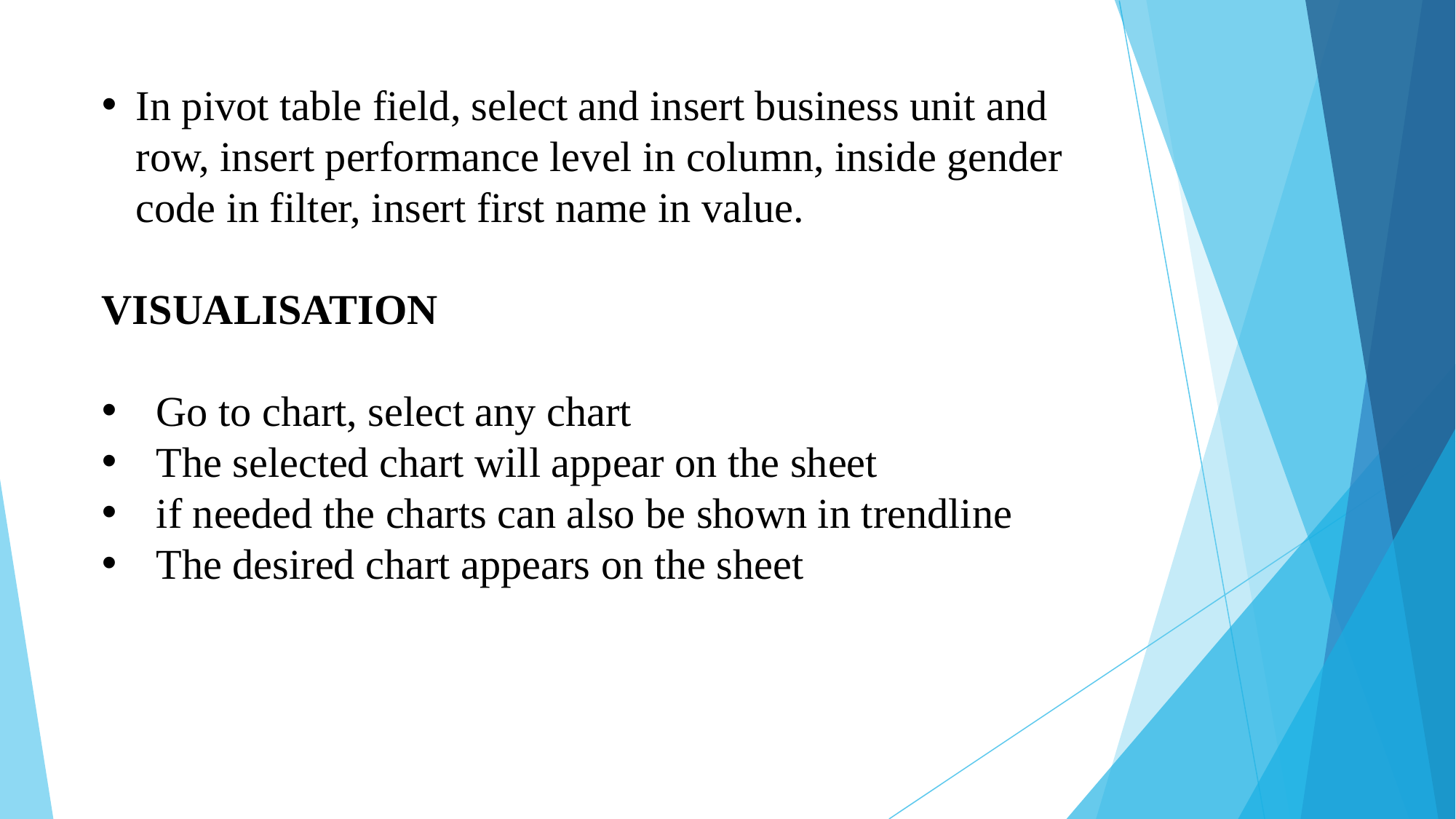

In pivot table field, select and insert business unit and row, insert performance level in column, inside gender code in filter, insert first name in value.

VISUALISATION

Go to chart, select any chart
The selected chart will appear on the sheet
if needed the charts can also be shown in trendline
The desired chart appears on the sheet